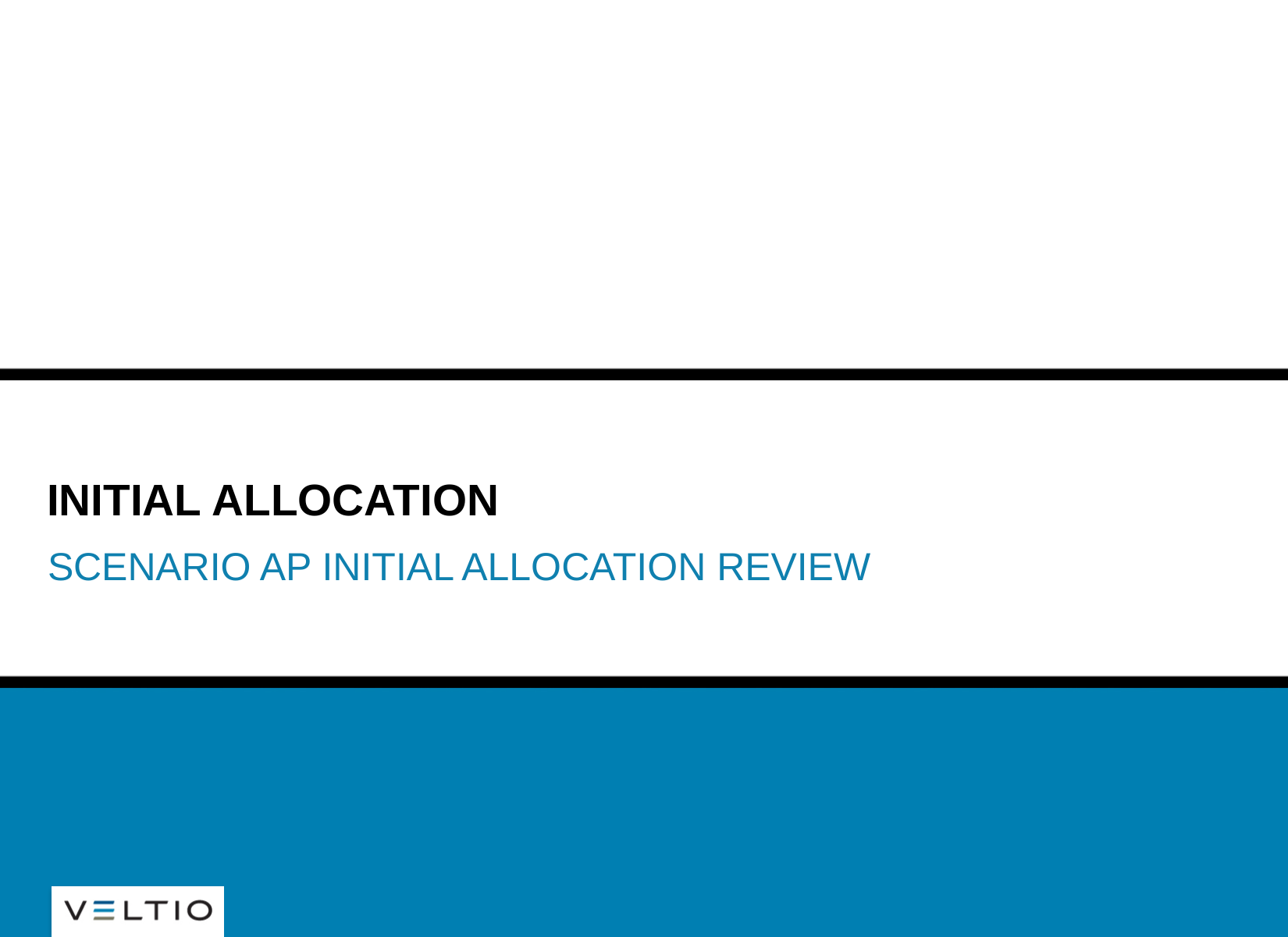

# Initial allocation
Scenario Ap initial allocation review